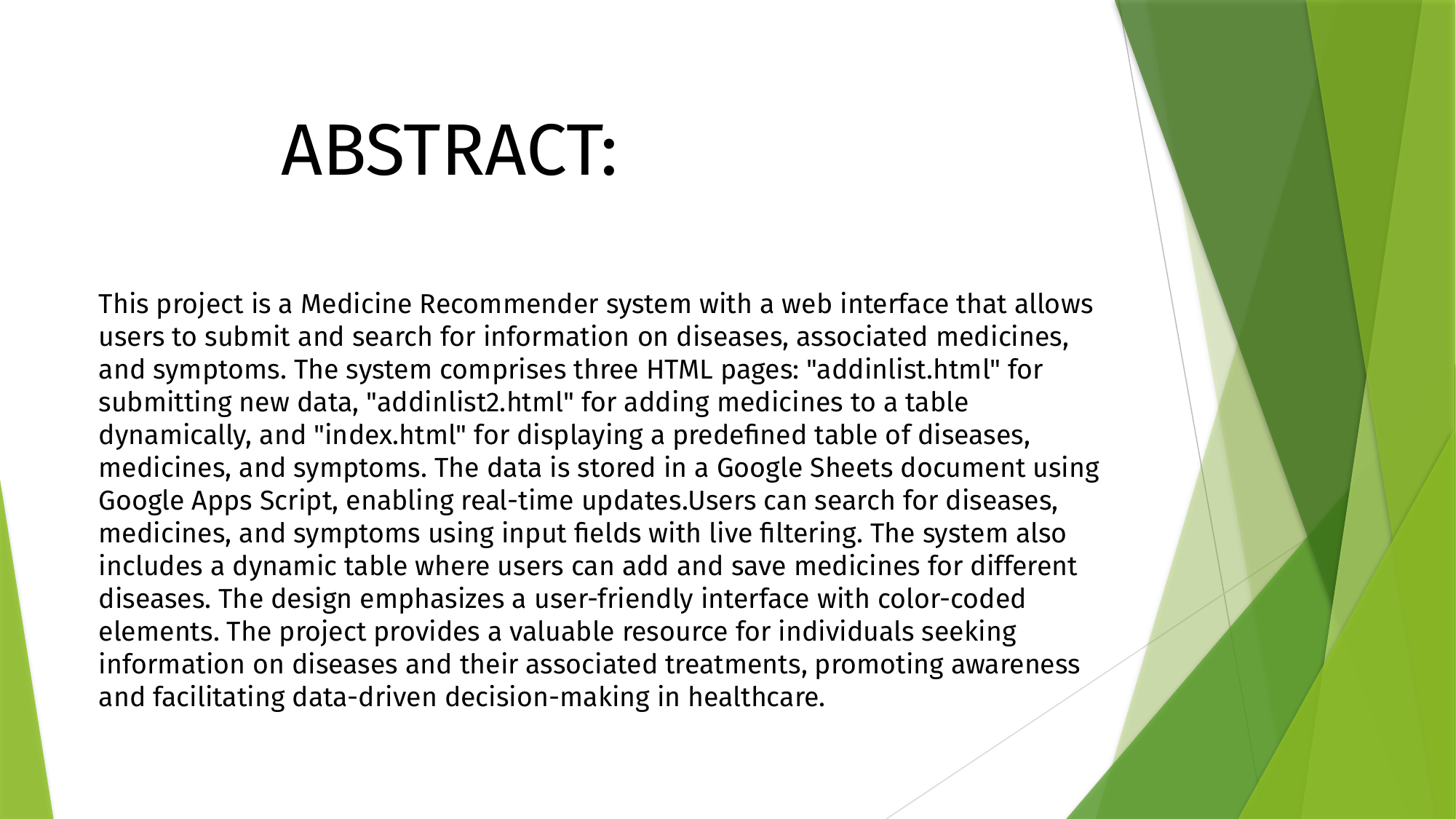

ABSTRACT:
This project is a Medicine Recommender system with a web interface that allows users to submit and search for information on diseases, associated medicines, and symptoms. The system comprises three HTML pages: "addinlist.html" for submitting new data, "addinlist2.html" for adding medicines to a table dynamically, and "index.html" for displaying a predefined table of diseases, medicines, and symptoms. The data is stored in a Google Sheets document using Google Apps Script, enabling real-time updates.Users can search for diseases, medicines, and symptoms using input fields with live filtering. The system also includes a dynamic table where users can add and save medicines for different diseases. The design emphasizes a user-friendly interface with color-coded elements. The project provides a valuable resource for individuals seeking information on diseases and their associated treatments, promoting awareness and facilitating data-driven decision-making in healthcare.